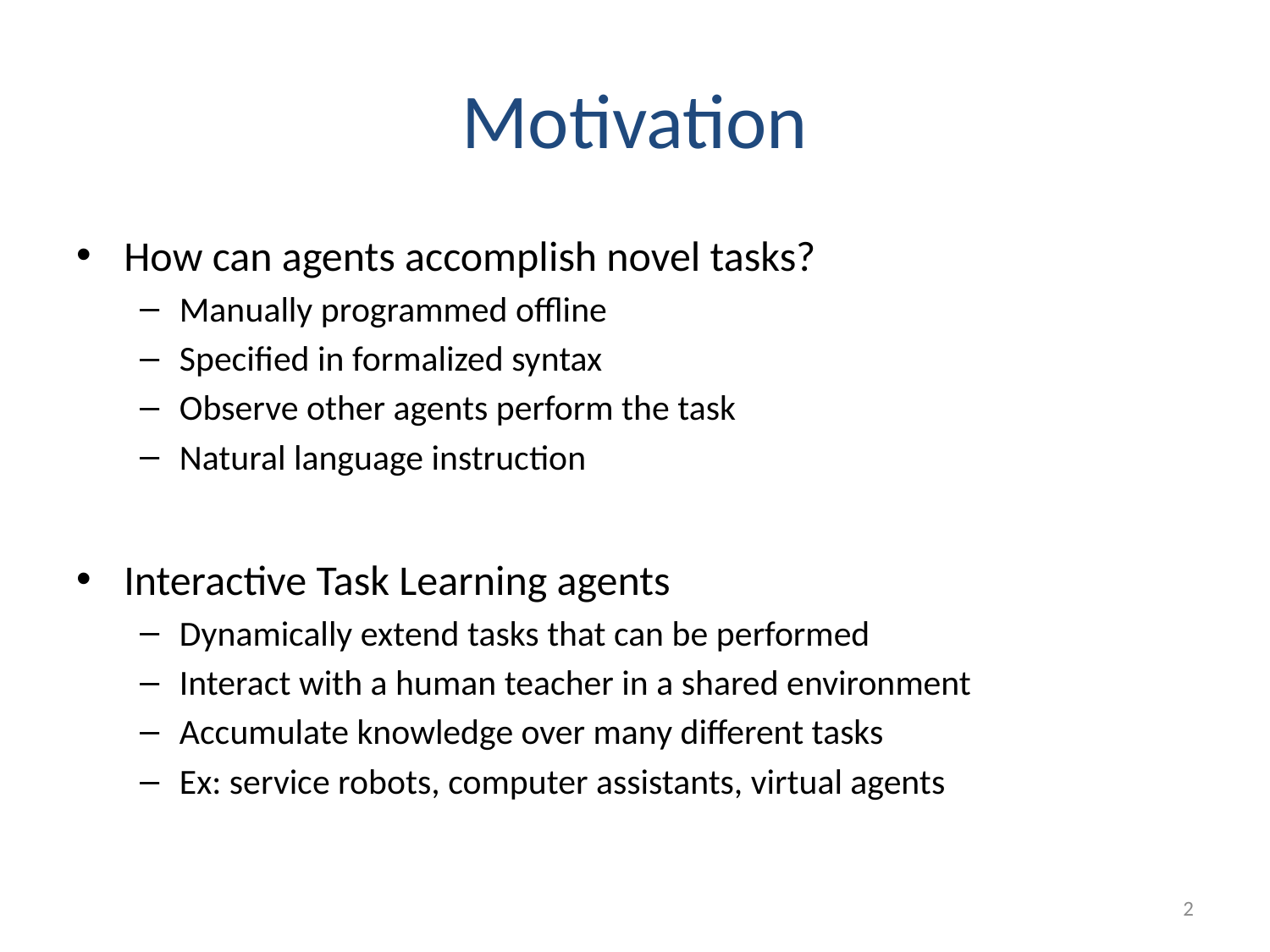

# Motivation
How can agents accomplish novel tasks?
Manually programmed offline
Specified in formalized syntax
Observe other agents perform the task
Natural language instruction

Interactive Task Learning agents
Dynamically extend tasks that can be performed
Interact with a human teacher in a shared environment
Accumulate knowledge over many different tasks
Ex: service robots, computer assistants, virtual agents
2